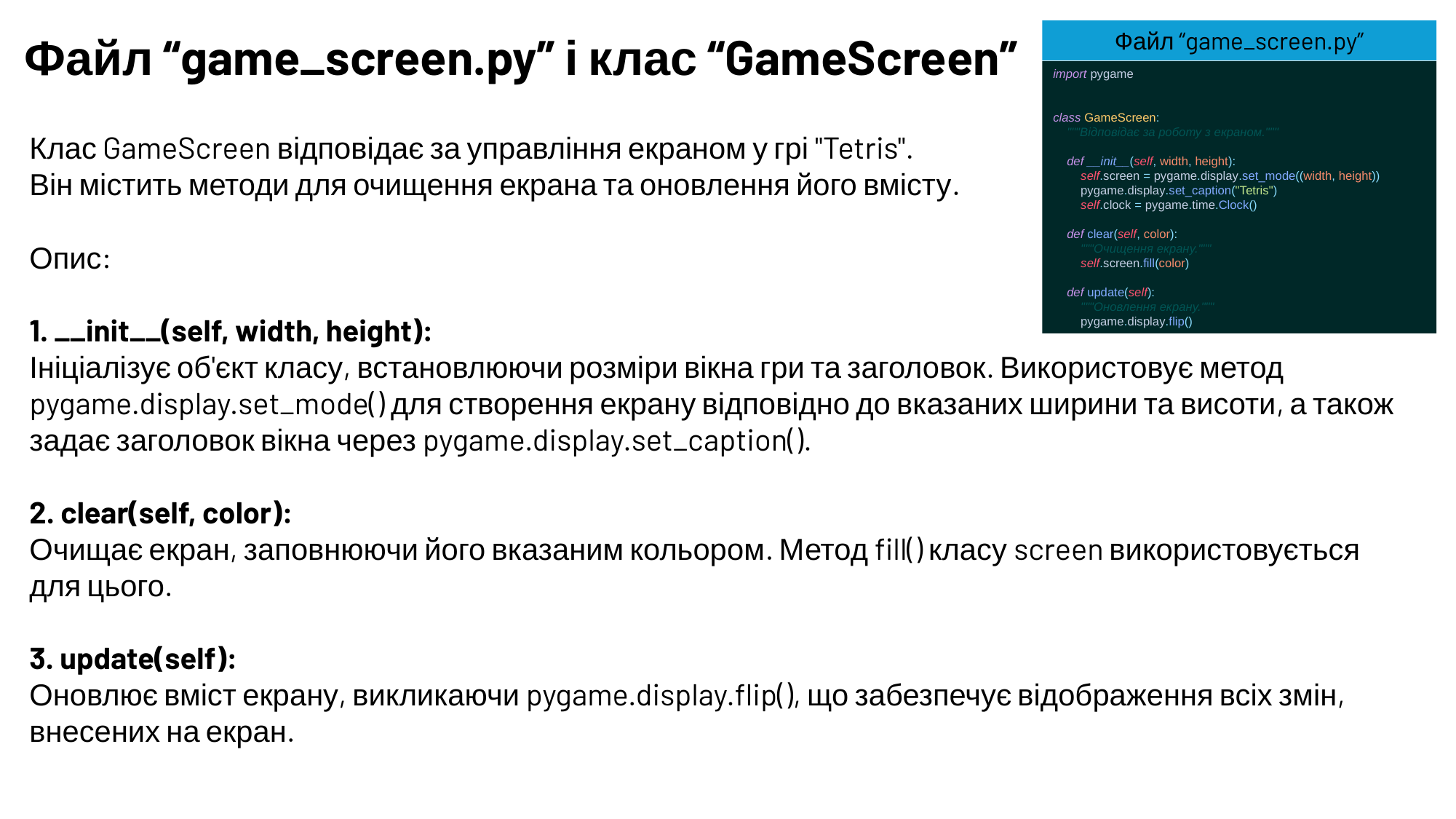

Файл “game_screen.py”
Файл “game_screen.py” і клас “GameScreen”
import pygame
class GameScreen:
    """Відповідає за роботу з екраном."""
    def __init__(self, width, height):
        self.screen = pygame.display.set_mode((width, height))
        pygame.display.set_caption("Tetris")
        self.clock = pygame.time.Clock()
    def clear(self, color):
        """Очищення екрану."""
        self.screen.fill(color)
    def update(self):
        """Оновлення екрану."""
        pygame.display.flip()
Клас GameScreen відповідає за управління екраном у грі "Tetris".
Він містить методи для очищення екрана та оновлення його вмісту.

Опис:

1. __init__(self, width, height):
Ініціалізує об'єкт класу, встановлюючи розміри вікна гри та заголовок. Використовує метод pygame.display.set_mode() для створення екрану відповідно до вказаних ширини та висоти, а також задає заголовок вікна через pygame.display.set_caption().

2. clear(self, color):
Очищає екран, заповнюючи його вказаним кольором. Метод fill() класу screen використовується для цього.

3. update(self):
Оновлює вміст екрану, викликаючи pygame.display.flip(), що забезпечує відображення всіх змін, внесених на екран.